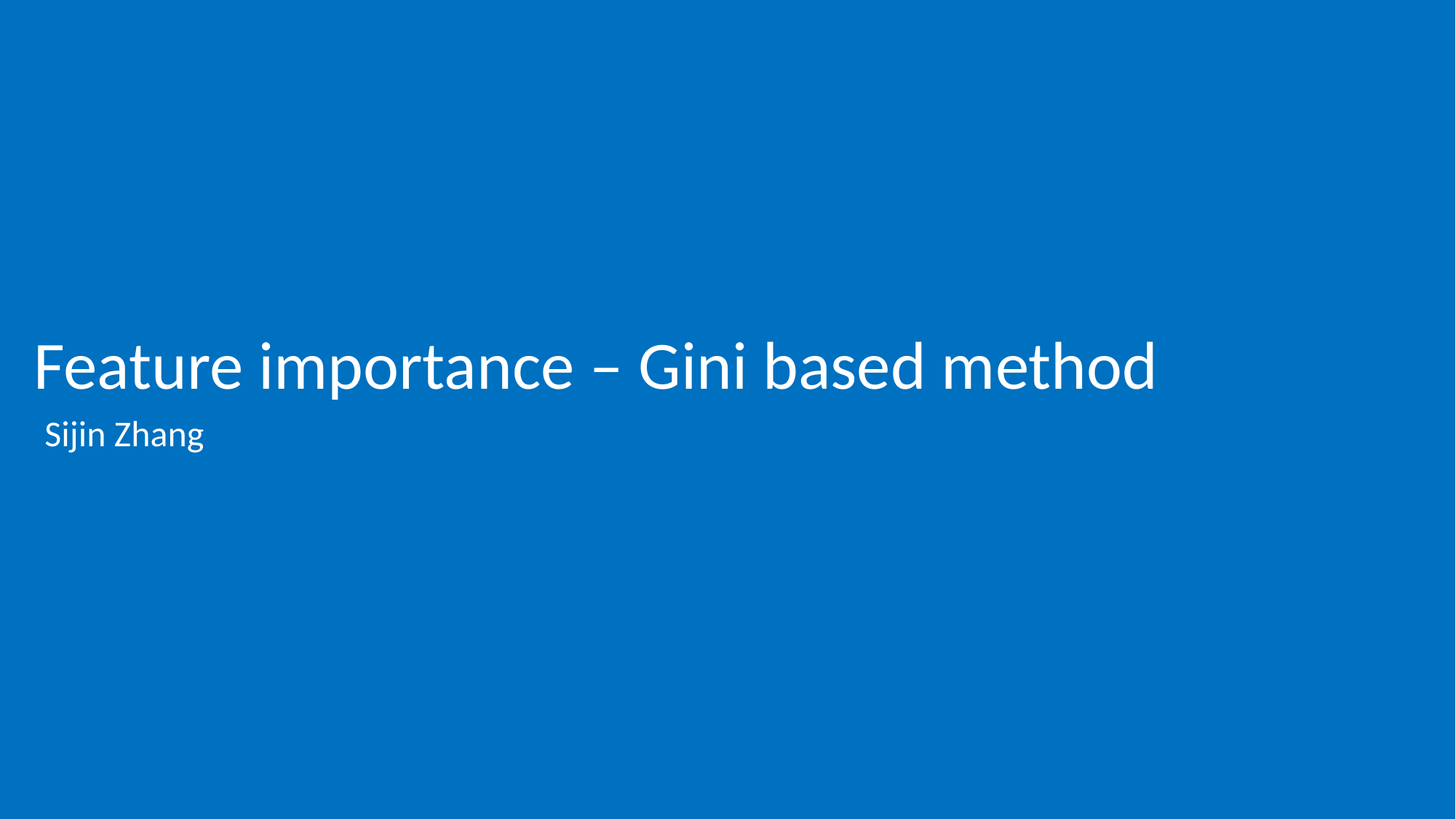

# Feature importance – Gini based method
Sijin Zhang